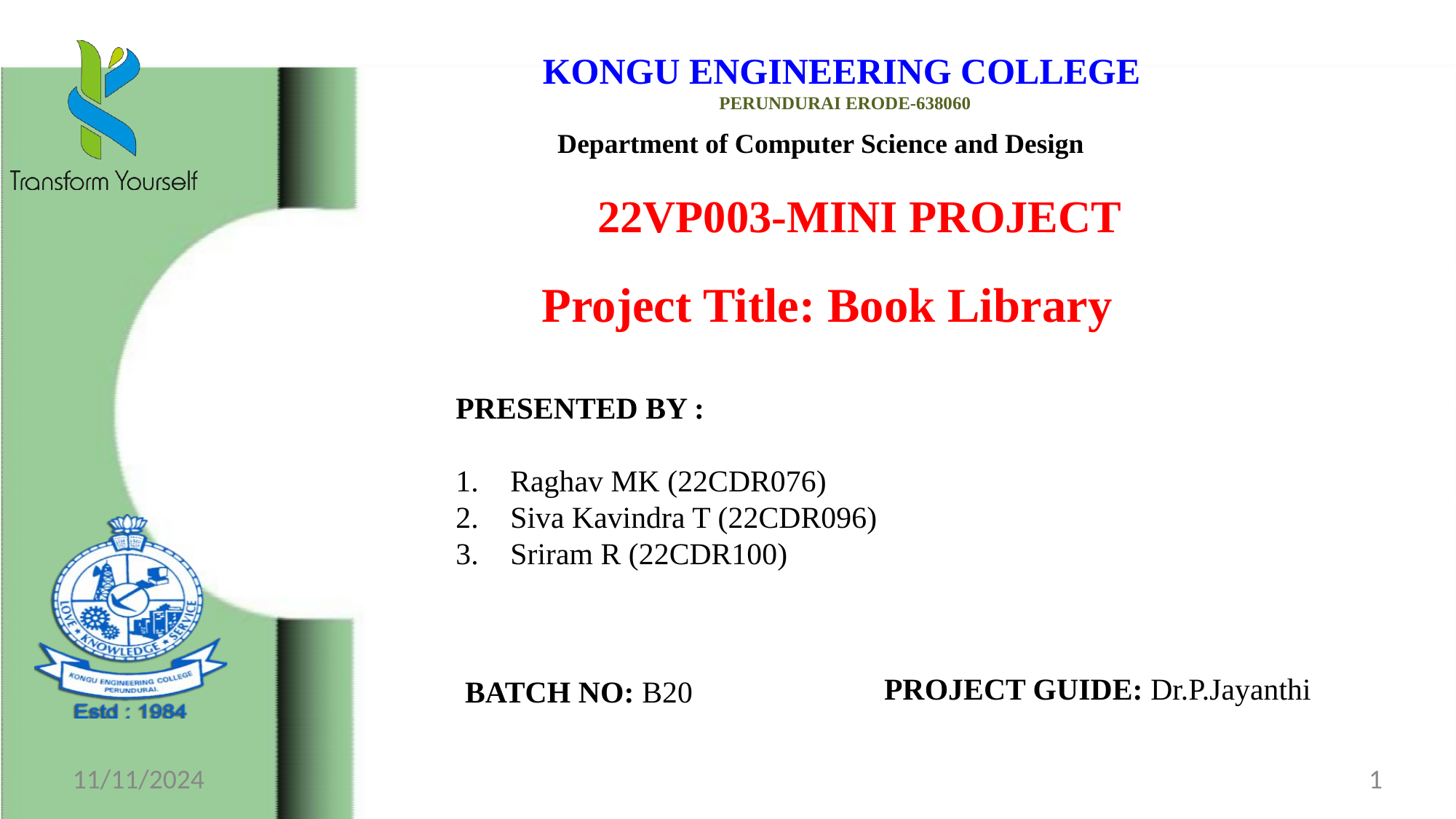

KONGU ENGINEERING COLLEGE
PERUNDURAI ERODE-638060

Department of Computer Science and Design
22VP003-MINI PROJECT
# Project Title: Book Library
PRESENTED BY :

Raghav MK (22CDR076)
Siva Kavindra T (22CDR096)
Sriram R (22CDR100)

BATCH NO: B20
PROJECT GUIDE: Dr.P.Jayanthi
11/11/2024
1